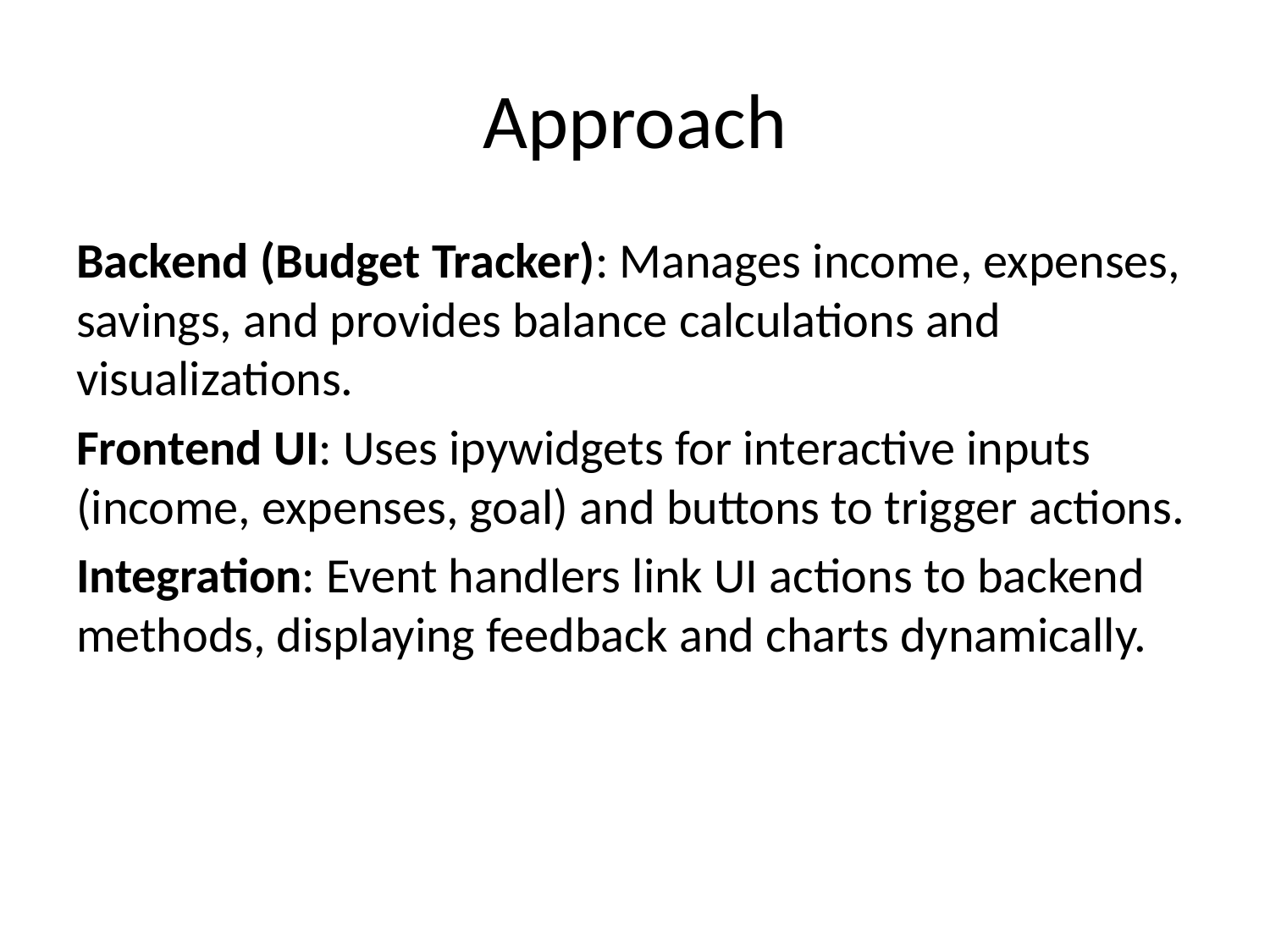

# Approach
Backend (Budget Tracker): Manages income, expenses, savings, and provides balance calculations and visualizations.
Frontend UI: Uses ipywidgets for interactive inputs (income, expenses, goal) and buttons to trigger actions.
Integration: Event handlers link UI actions to backend methods, displaying feedback and charts dynamically.